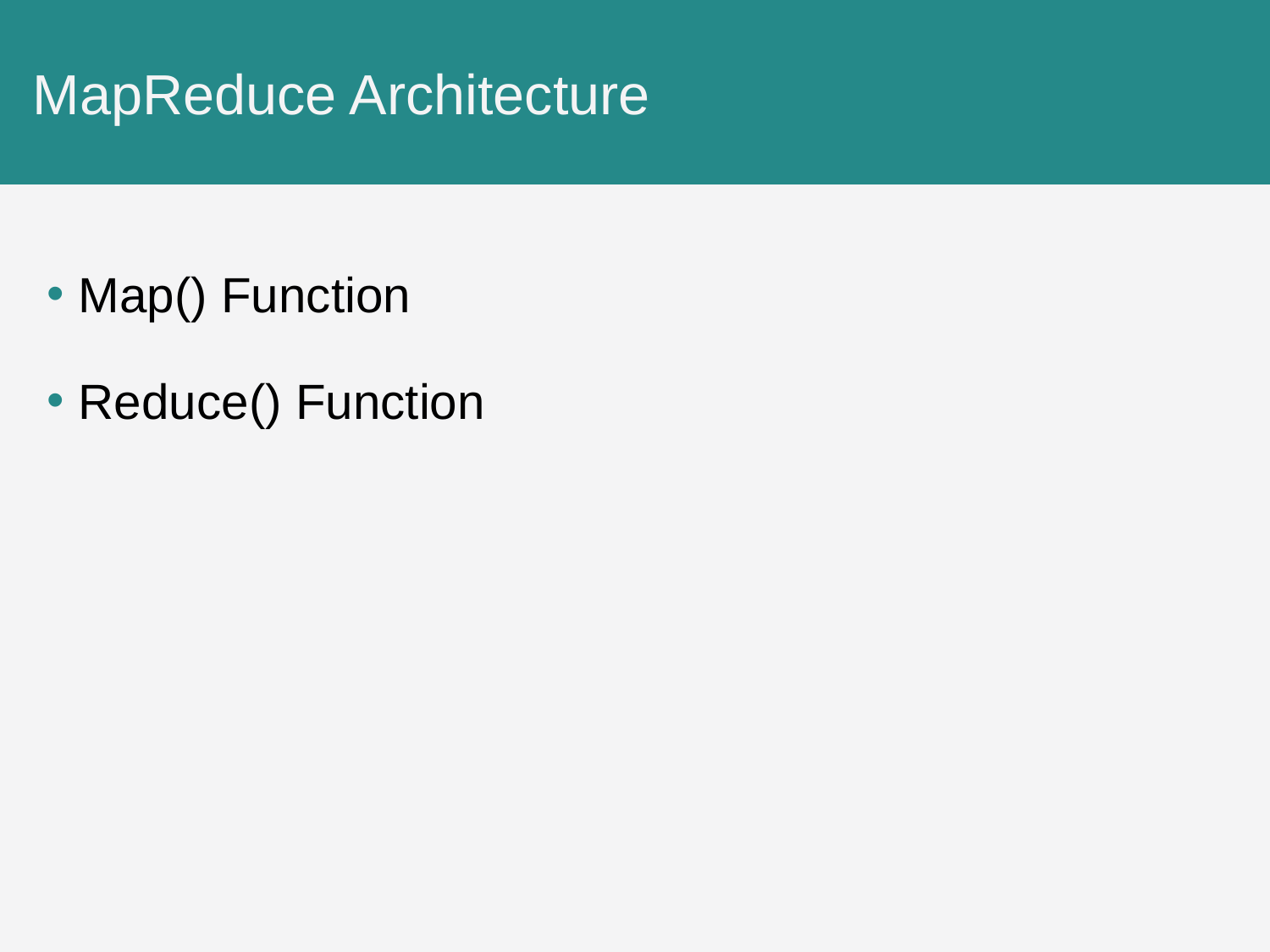

# MapReduce Architecture
Map() Function
Reduce() Function